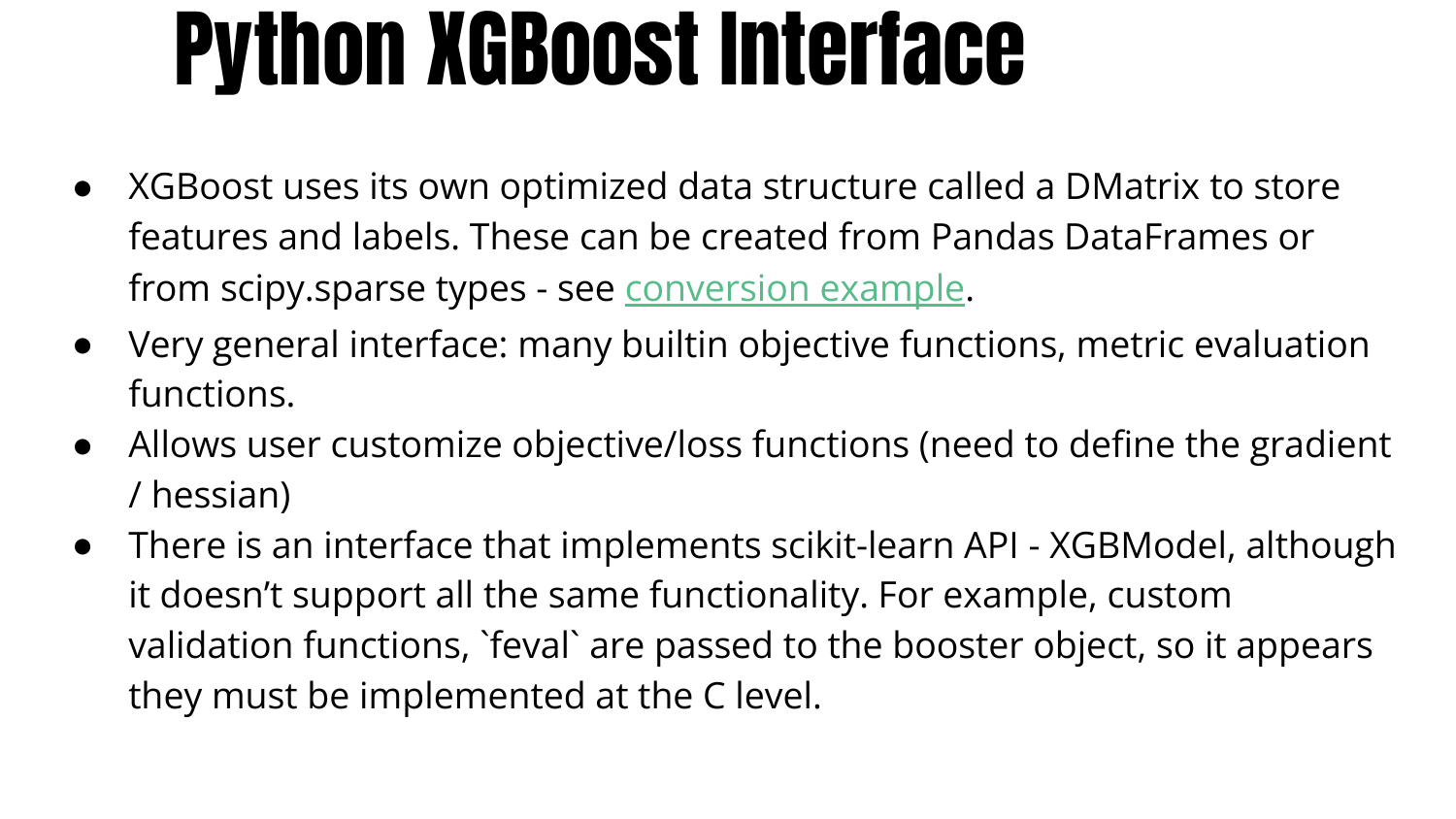

Python XGBoost Interface
XGBoost uses its own optimized data structure called a DMatrix to store features and labels. These can be created from Pandas DataFrames or from scipy.sparse types - see conversion example.
Very general interface: many builtin objective functions, metric evaluation functions.
Allows user customize objective/loss functions (need to define the gradient / hessian)
There is an interface that implements scikit-learn API - XGBModel, although it doesn’t support all the same functionality. For example, custom validation functions, `feval` are passed to the booster object, so it appears they must be implemented at the C level.